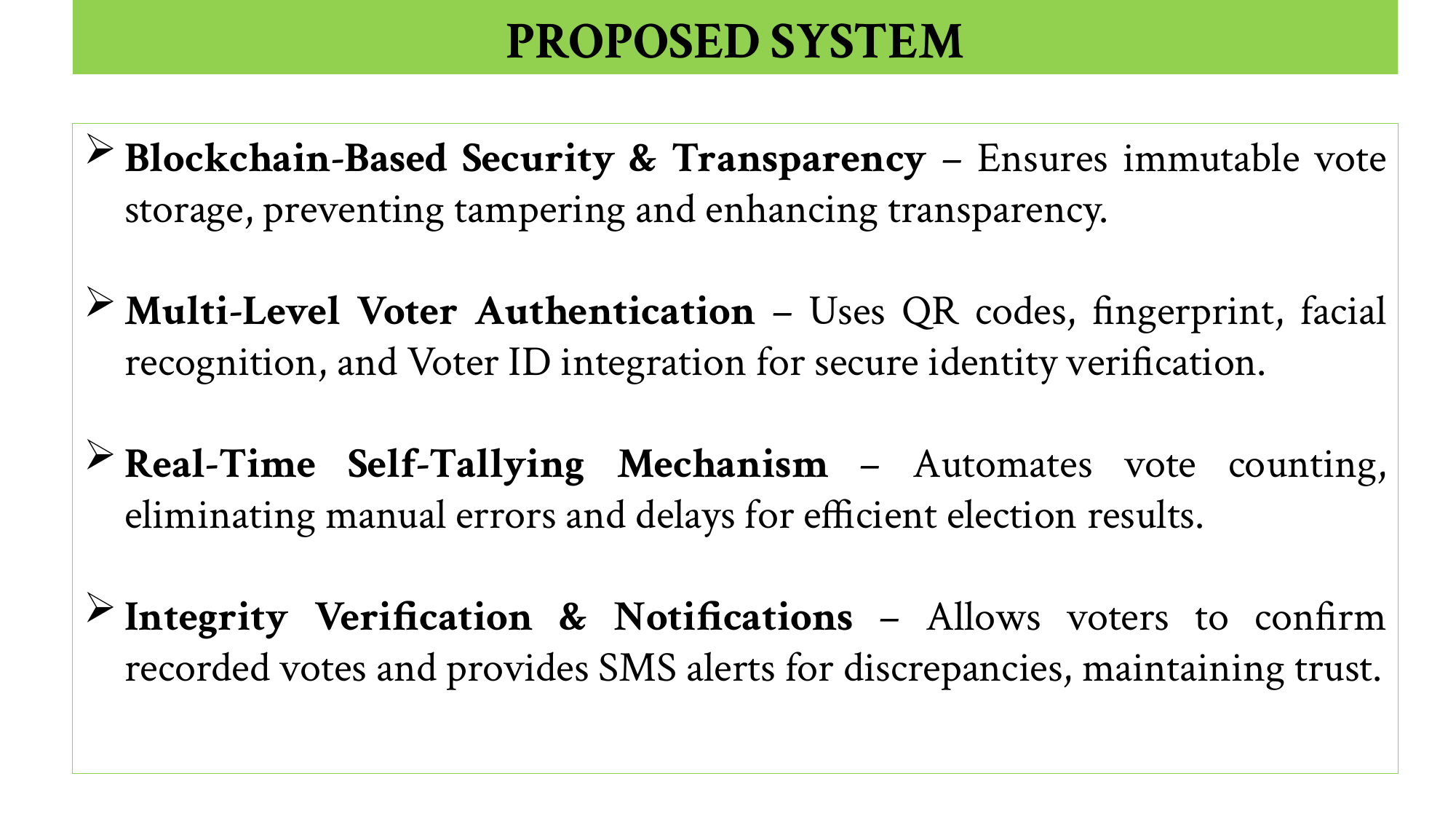

# PROPOSED SYSTEM
Blockchain-Based Security & Transparency – Ensures immutable vote storage, preventing tampering and enhancing transparency.

Multi-Level Voter Authentication – Uses QR codes, fingerprint, facial recognition, and Voter ID integration for secure identity verification.

Real-Time Self-Tallying Mechanism – Automates vote counting, eliminating manual errors and delays for efficient election results.

Integrity Verification & Notifications – Allows voters to confirm recorded votes and provides SMS alerts for discrepancies, maintaining trust.